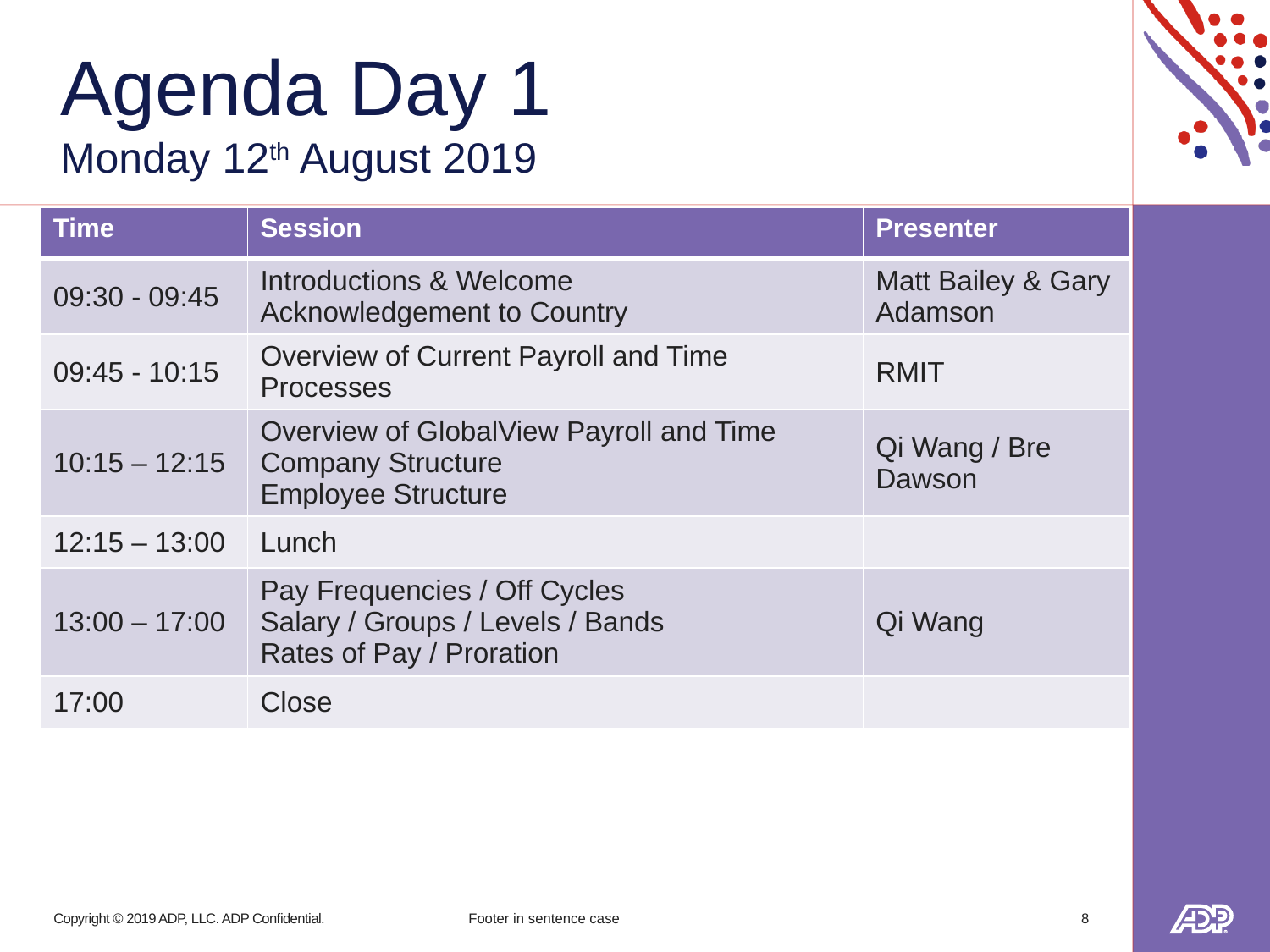

# Agenda Day 1 Monday 12th August 2019
| Time | Session | Presenter |
| --- | --- | --- |
| 09:30 - 09:45 | Introductions & Welcome Acknowledgement to Country | Matt Bailey & Gary Adamson |
| 09:45 - 10:15 | Overview of Current Payroll and Time Processes | RMIT |
| 10:15 – 12:15 | Overview of GlobalView Payroll and Time Company Structure Employee Structure | Qi Wang / Bre Dawson |
| 12:15 – 13:00 | Lunch |  |
| 13:00 – 17:00 | Pay Frequencies / Off Cycles Salary / Groups / Levels / Bands Rates of Pay / Proration | Qi Wang |
| 17:00 | Close |  |
Footer in sentence case
8